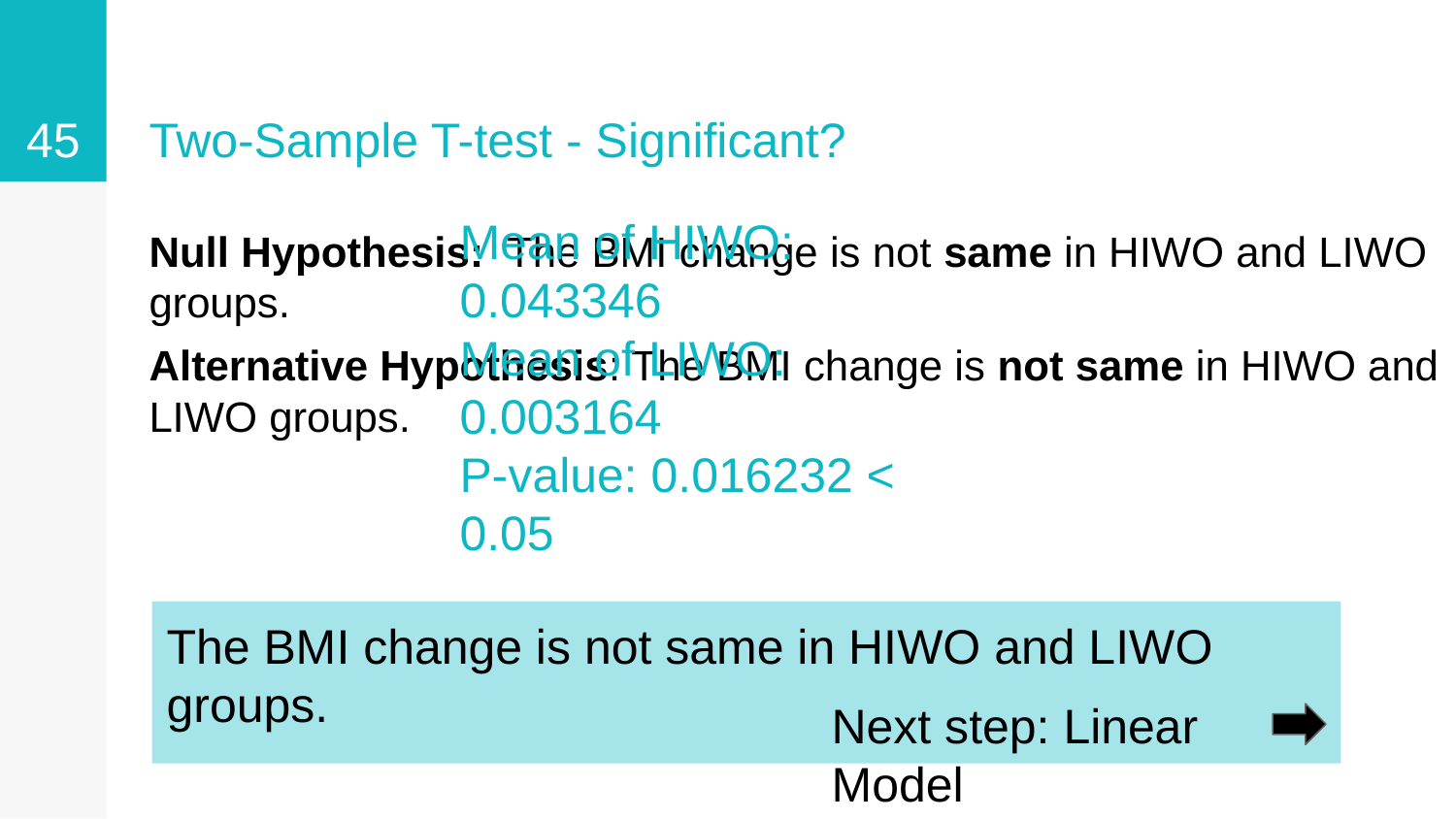

45
# Two-Sample T-test - Significant?
Null Hypothesis:  The BMI change is not same in HIWO and LIWO groups.
Alternative Hypothesis: The BMI change is not same in HIWO and LIWO groups.
Mean of HIWO: 0.043346
Mean of LIWO: 0.003164
P-value: 0.016232 < 0.05
The BMI change is not same in HIWO and LIWO groups.

Next step: Linear Model